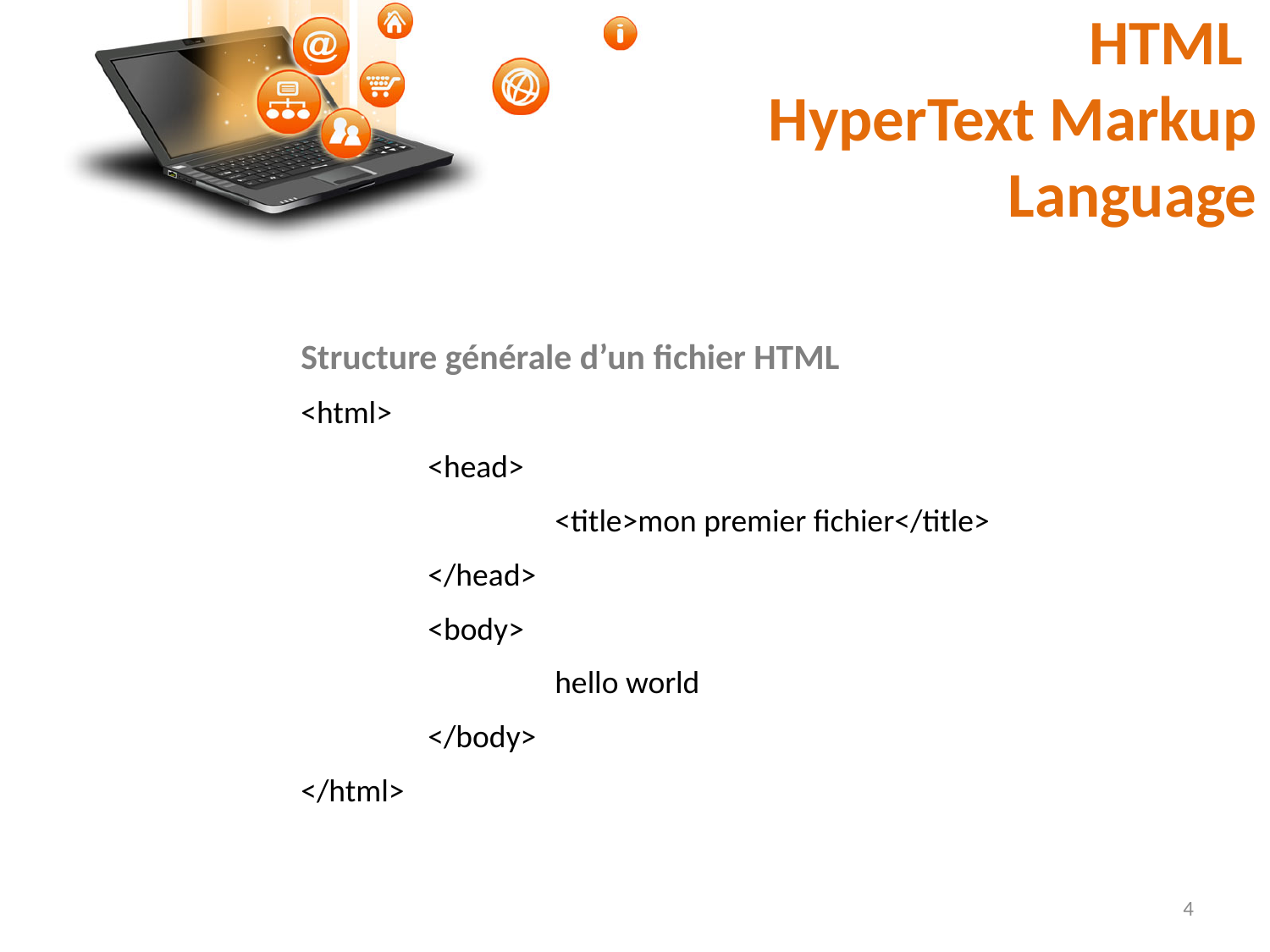

# HTML HyperText Markup Language
Structure générale d’un fichier HTML
<html>
	<head>
		<title>mon premier fichier</title>
	</head>
	<body>
		hello world
	</body>
</html>

4